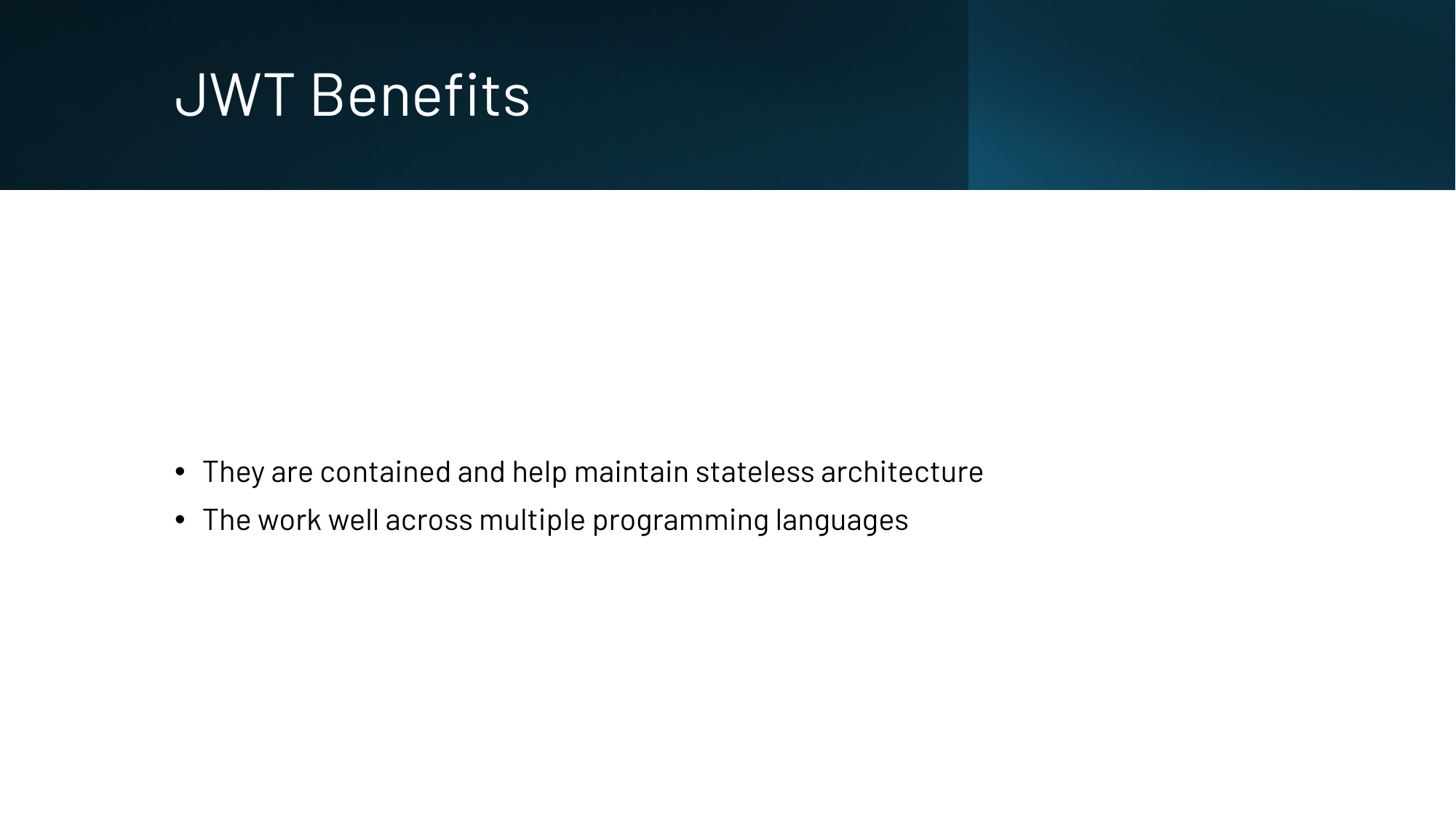

# JWT Benefits
They are contained and help maintain stateless architecture
The work well across multiple programming languages